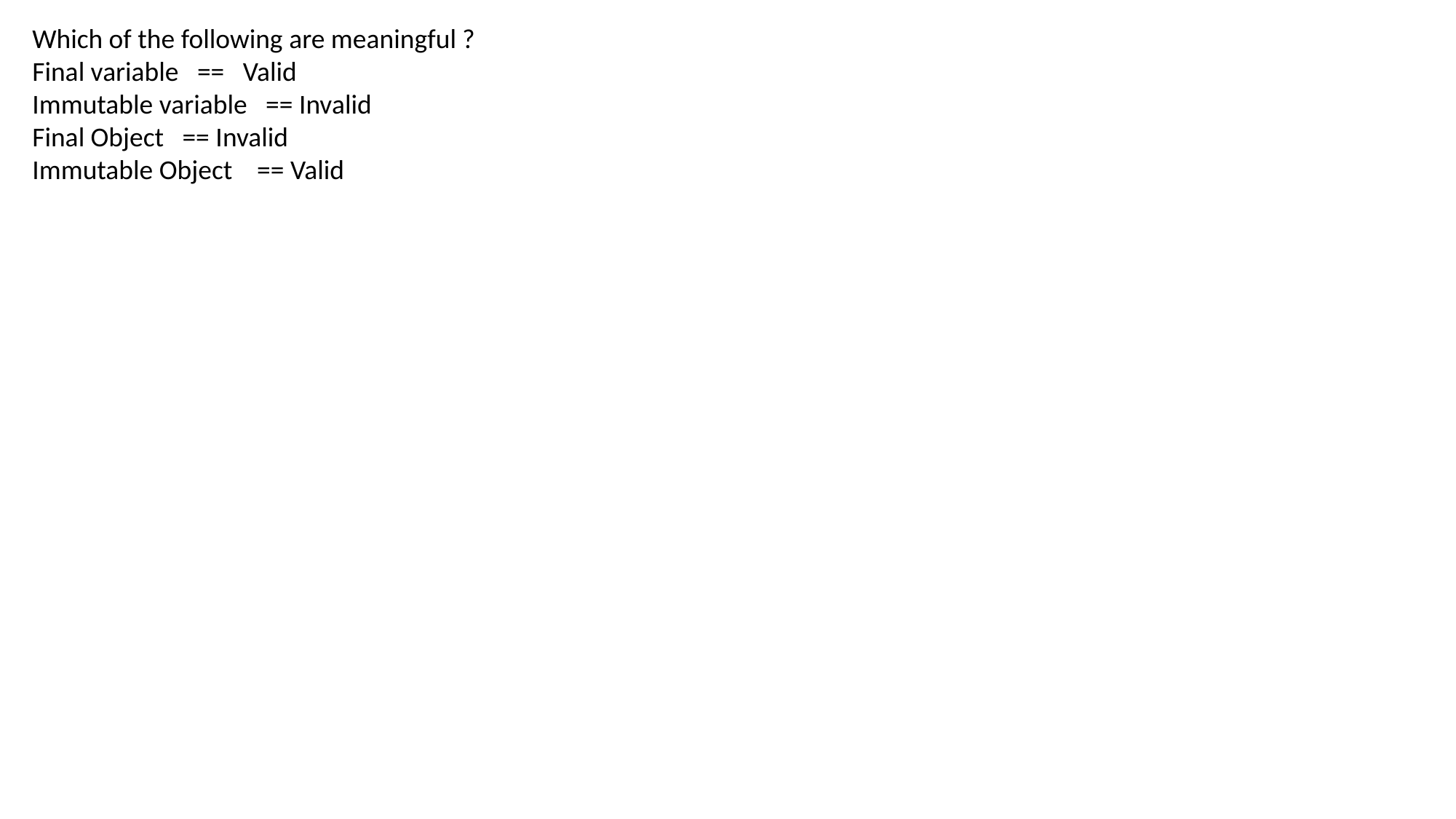

Which of the following are meaningful ?
Final variable   ==   Valid
Immutable variable   == Invalid
Final Object   == Invalid
Immutable Object    == Valid